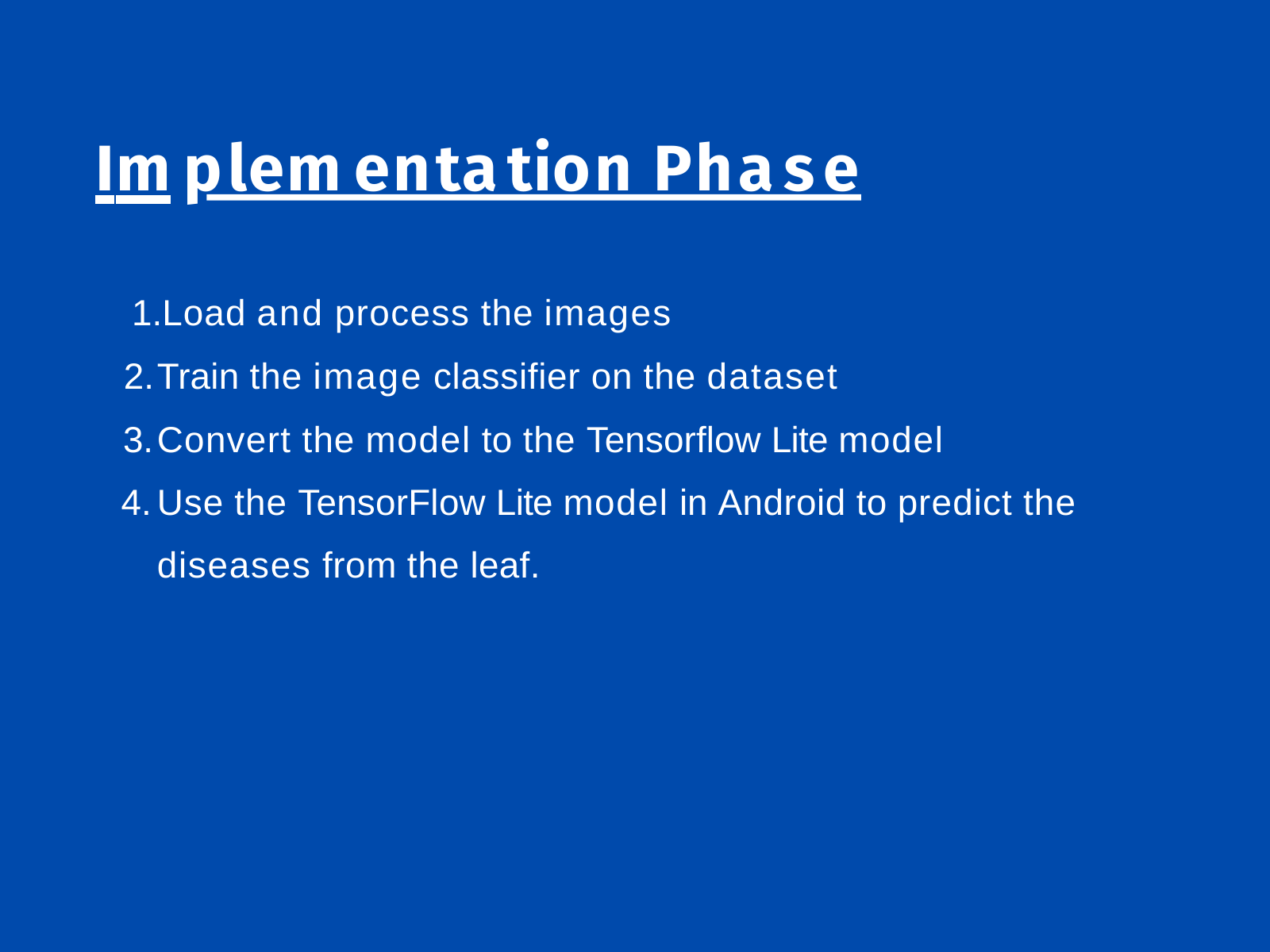

# Implementation Phase

Load and process the images
Train the image classifier on the dataset
Convert the model to the Tensorflow Lite model
Use the TensorFlow Lite model in Android to predict the  diseases from the leaf.